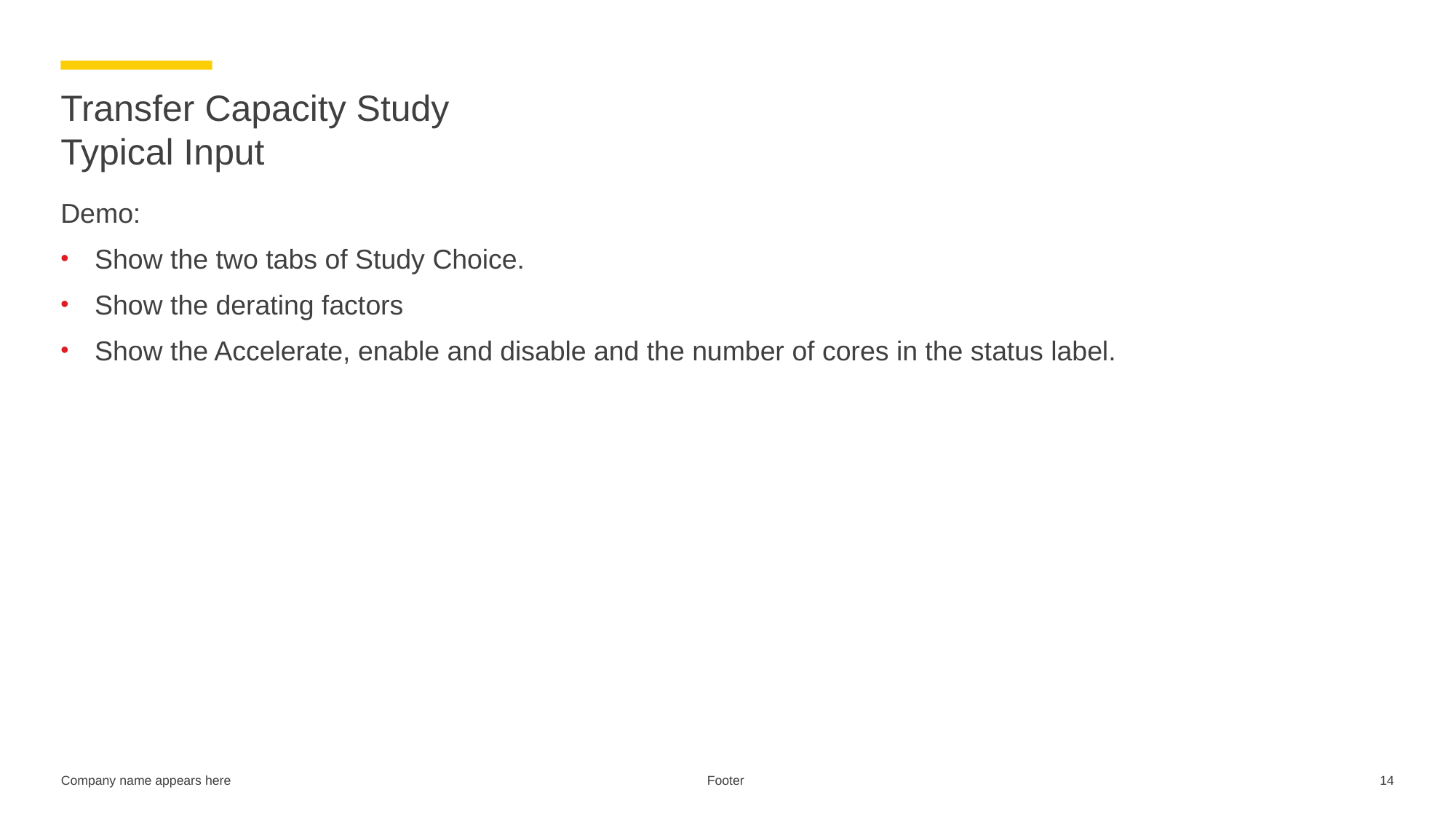

# Transfer Capacity Study Typical Input
Demo:
Show the two tabs of Study Choice.
Show the derating factors
Show the Accelerate, enable and disable and the number of cores in the status label.
Footer
14